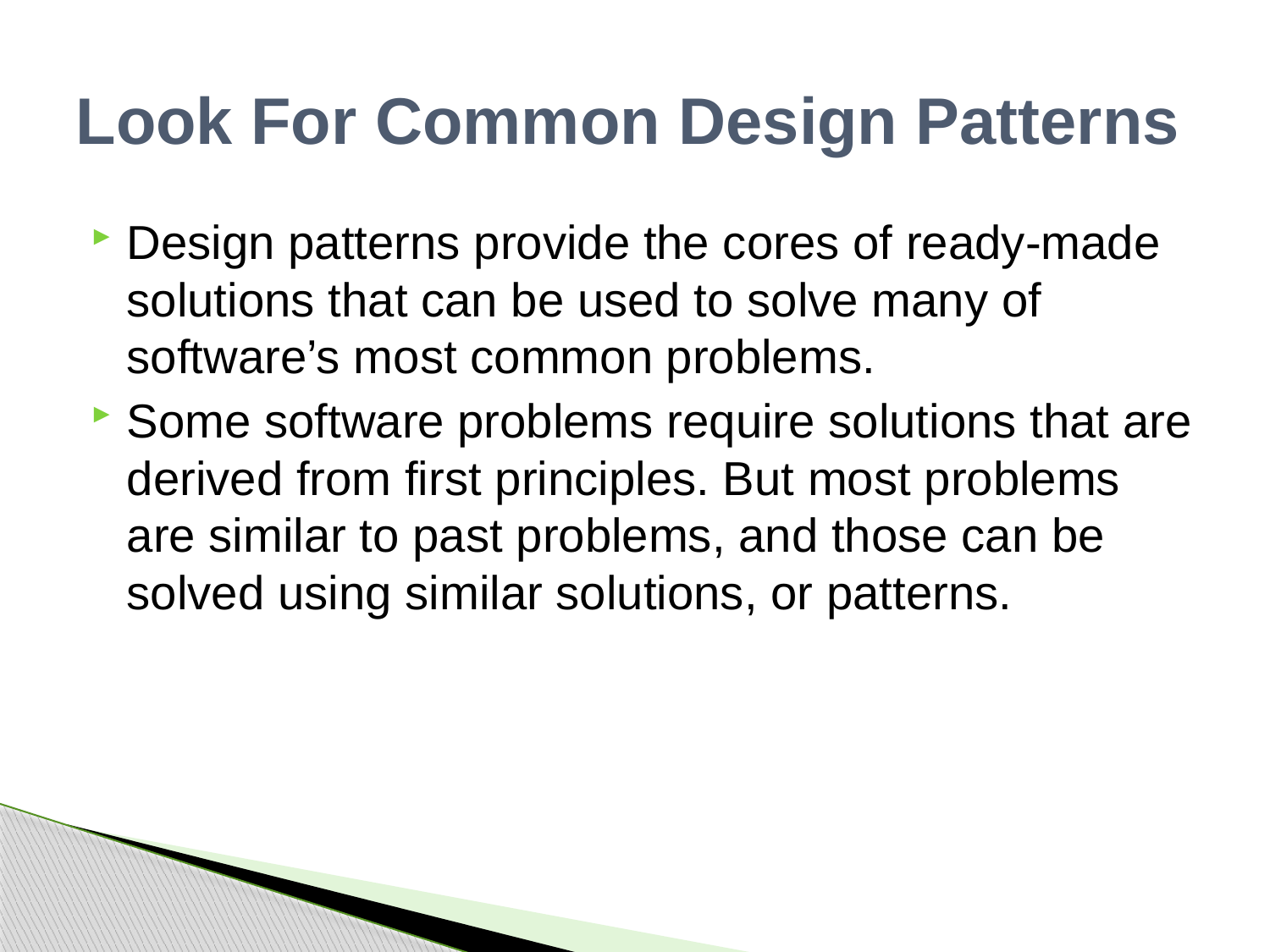

# Look For Common Design Patterns
Design patterns provide the cores of ready-made solutions that can be used to solve many of software’s most common problems.
Some software problems require solutions that are derived from first principles. But most problems are similar to past problems, and those can be solved using similar solutions, or patterns.